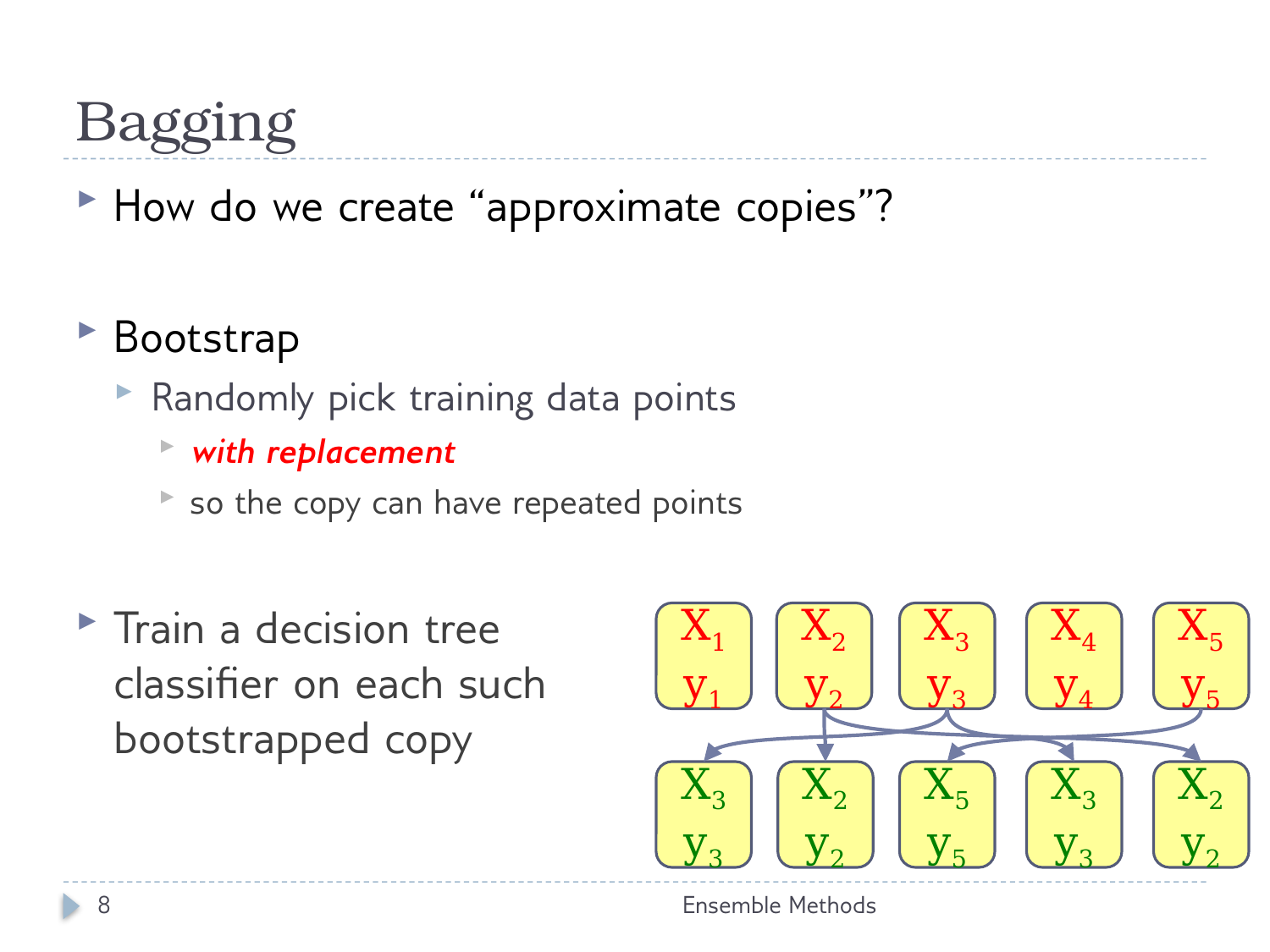

# Bagging
How do we create “approximate copies”?

Bootstrap
Randomly pick training data points
with replacement
so the copy can have repeated points

Train a decision tree
classifier on each such
bootstrapped copy
X1 y1
X2 y2
X3 y3
X4 y4
X5 y5
X3 y3
X2 y2
X5 y5
X3 y3
X2 y2
8
Ensemble Methods